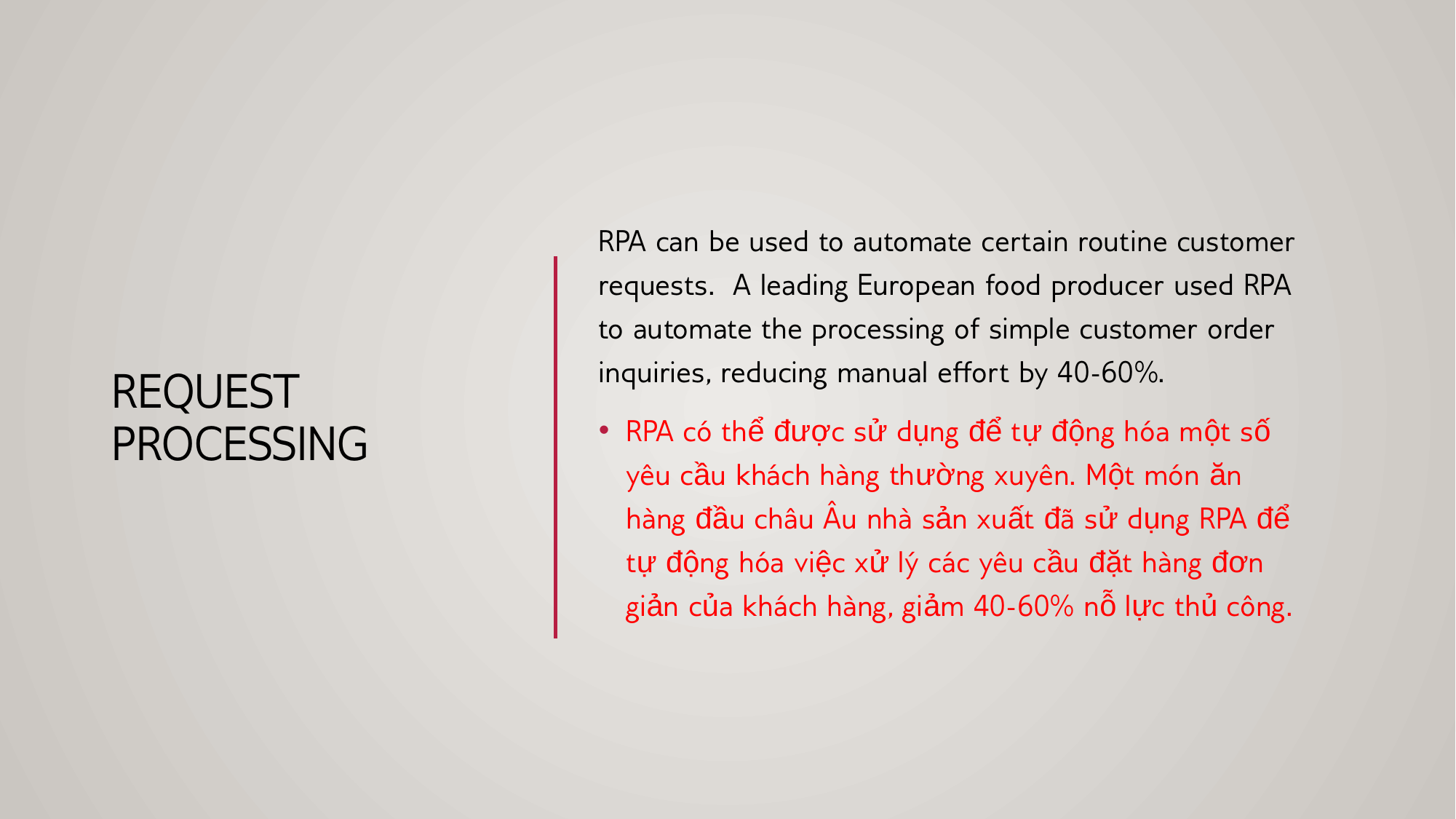

# REQUEST PROCESSING
RPA can be used to automate certain routine customer requests.  A leading European food producer used RPA to automate the processing of simple customer order inquiries, reducing manual effort by 40-60%.
RPA có thể được sử dụng để tự động hóa một số yêu cầu khách hàng thường xuyên. Một món ăn hàng đầu châu Âu nhà sản xuất đã sử dụng RPA để tự động hóa việc xử lý các yêu cầu đặt hàng đơn giản của khách hàng, giảm 40-60% nỗ lực thủ công.